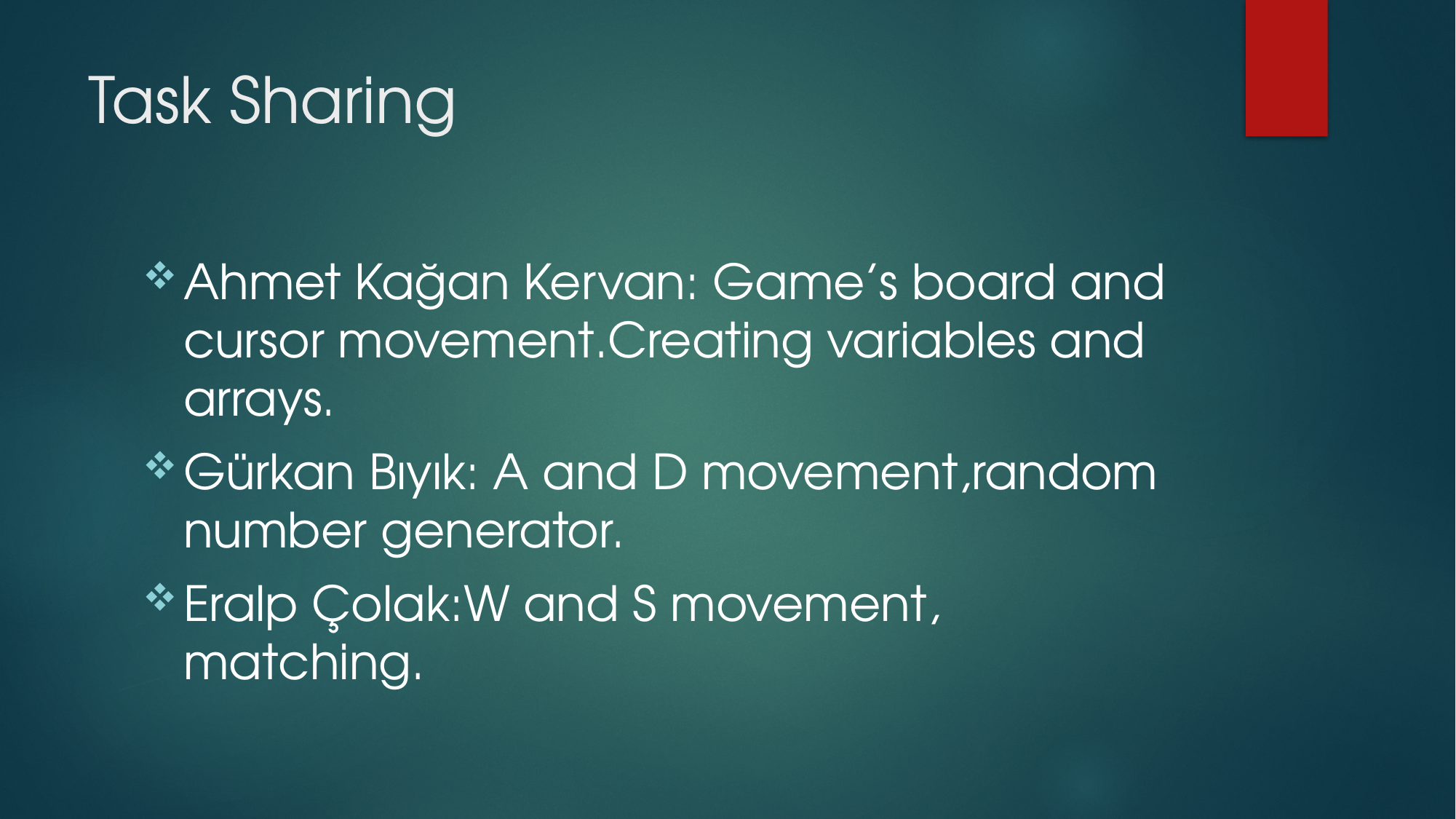

# Task Sharing
Ahmet Kağan Kervan: Game’s board and cursor movement.Creating variables and arrays.
Gürkan Bıyık: A and D movement,random number generator.
Eralp Çolak:W and S movement, matching.